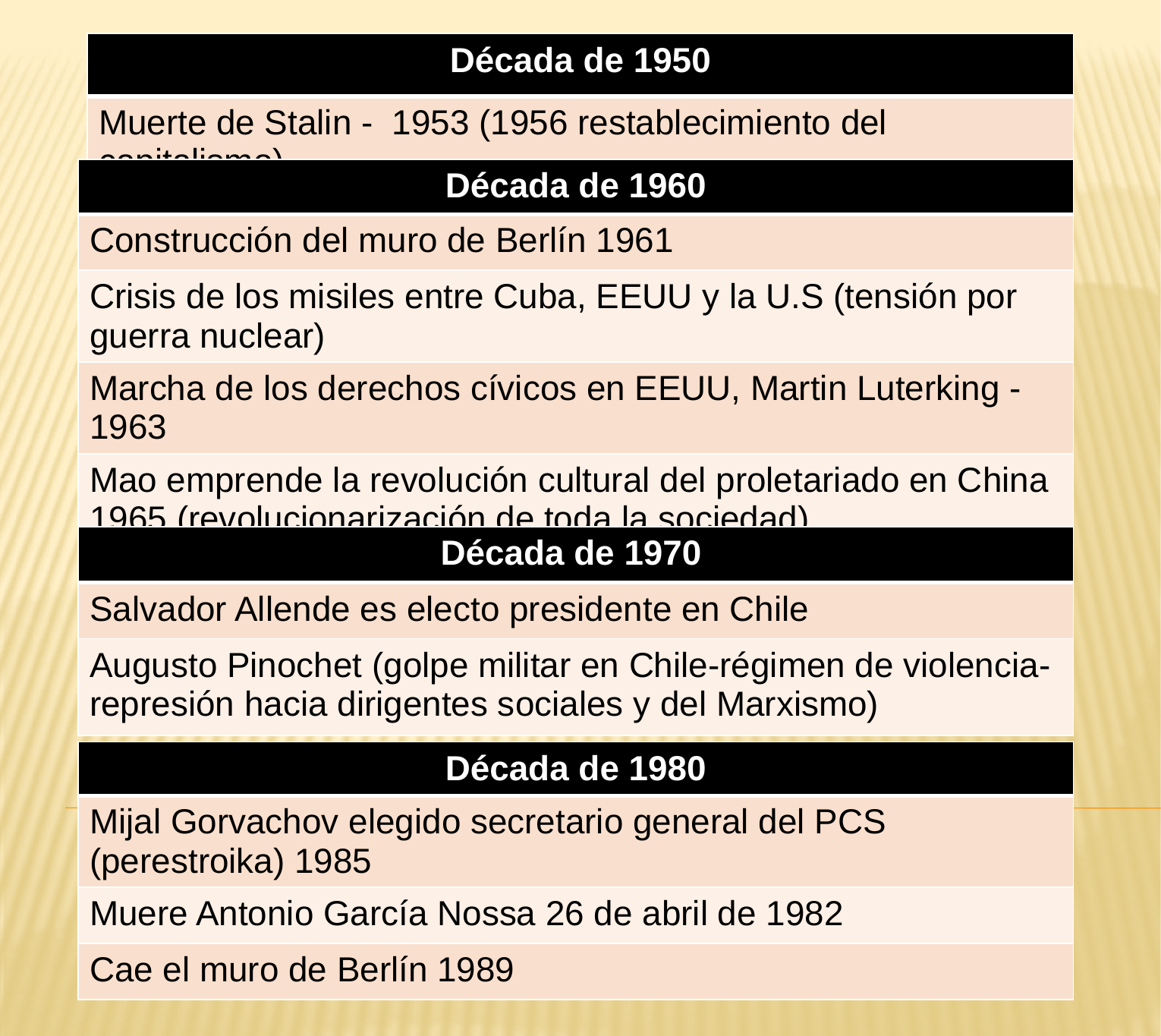

| Década de 1950 |
| --- |
| Muerte de Stalin - 1953 (1956 restablecimiento del capitalismo) |

| Década de 1960 |
| --- |
| Construcción del muro de Berlín 1961 |
| Crisis de los misiles entre Cuba, EEUU y la U.S (tensión por guerra nuclear) |
| Marcha de los derechos cívicos en EEUU, Martin Luterking - 1963 |
| Mao emprende la revolución cultural del proletariado en China 1965 (revolucionarización de toda la sociedad) |
| Década de 1970 |
| --- |
| Salvador Allende es electo presidente en Chile |
| Augusto Pinochet (golpe militar en Chile-régimen de violencia- represión hacia dirigentes sociales y del Marxismo) |
| Década de 1980 |
| --- |
| Mijal Gorvachov elegido secretario general del PCS (perestroika) 1985 |
| Muere Antonio García Nossa 26 de abril de 1982 |
| Cae el muro de Berlín 1989 |